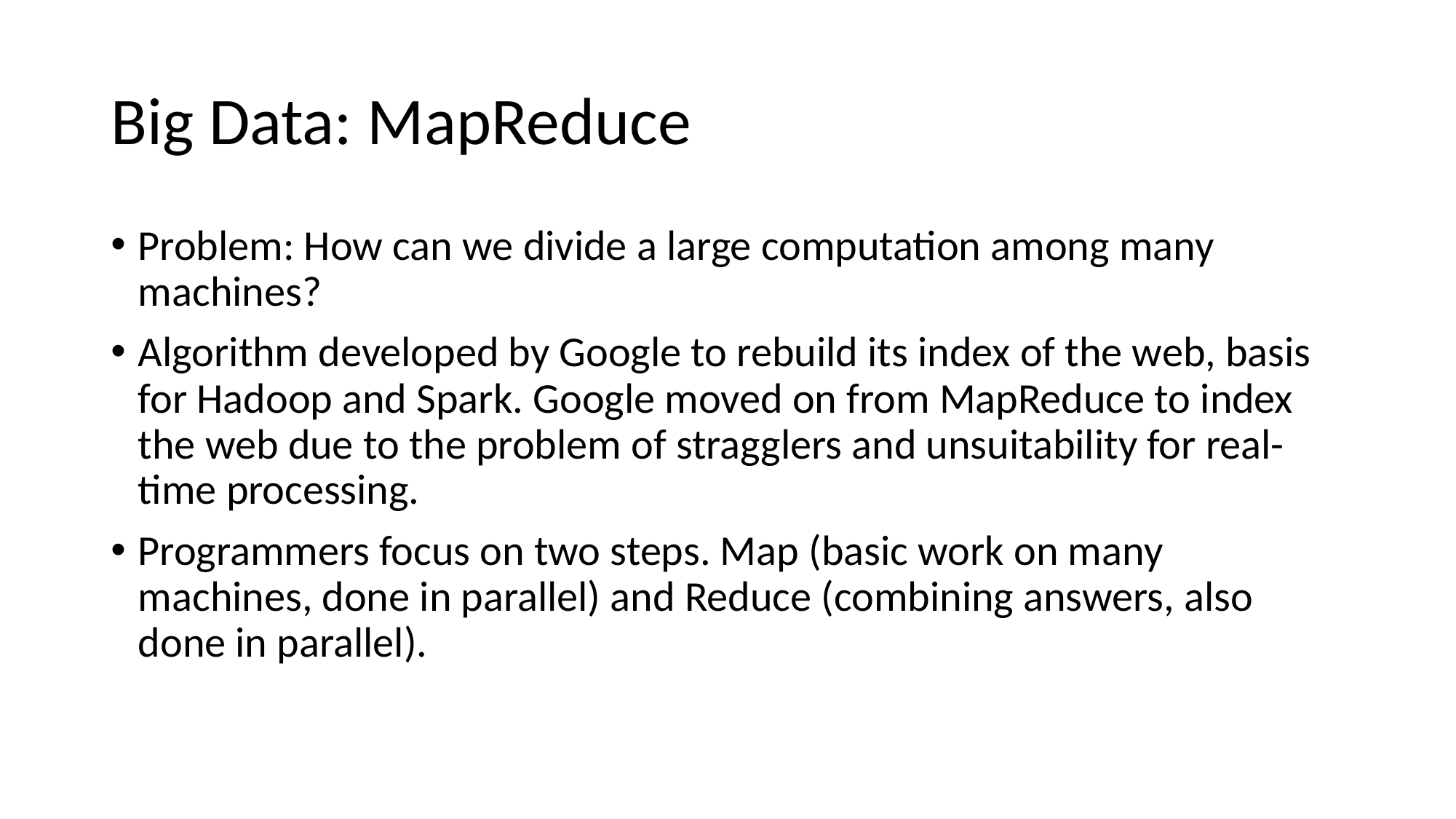

# Big Data: MapReduce
Problem: How can we divide a large computation among many machines?
Algorithm developed by Google to rebuild its index of the web, basis for Hadoop and Spark. Google moved on from MapReduce to index the web due to the problem of stragglers and unsuitability for real-time processing.
Programmers focus on two steps. Map (basic work on many machines, done in parallel) and Reduce (combining answers, also done in parallel).